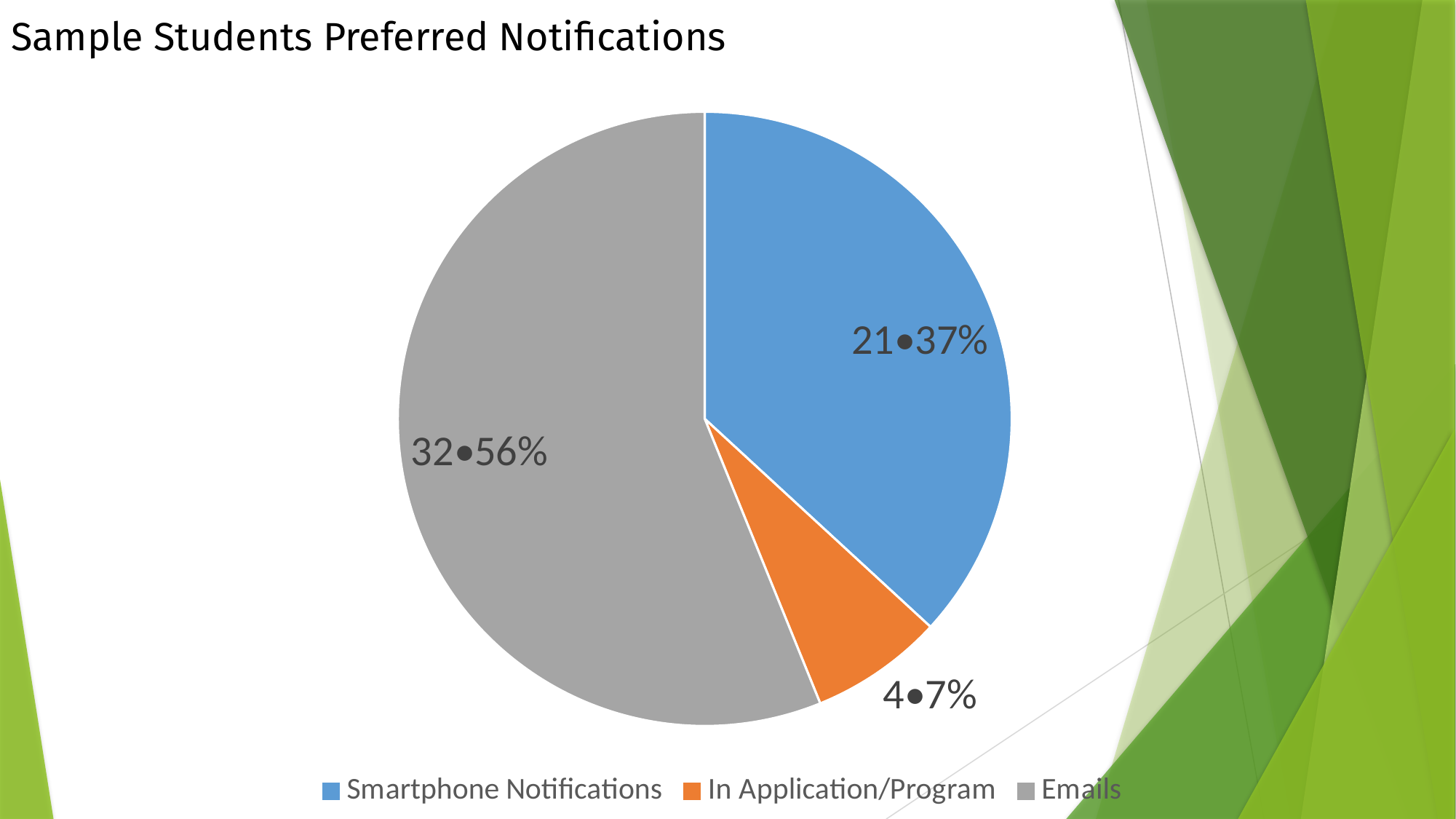

# Sample Students Preferred Notifications

### Chart

| Category |  |
|---|---|
| Smartphone Notifications | 21.0 |
| In Application/Program | 4.0 |
| Emails | 32.0 |

### Chart: Preferred Notifications

| Category |
|---|